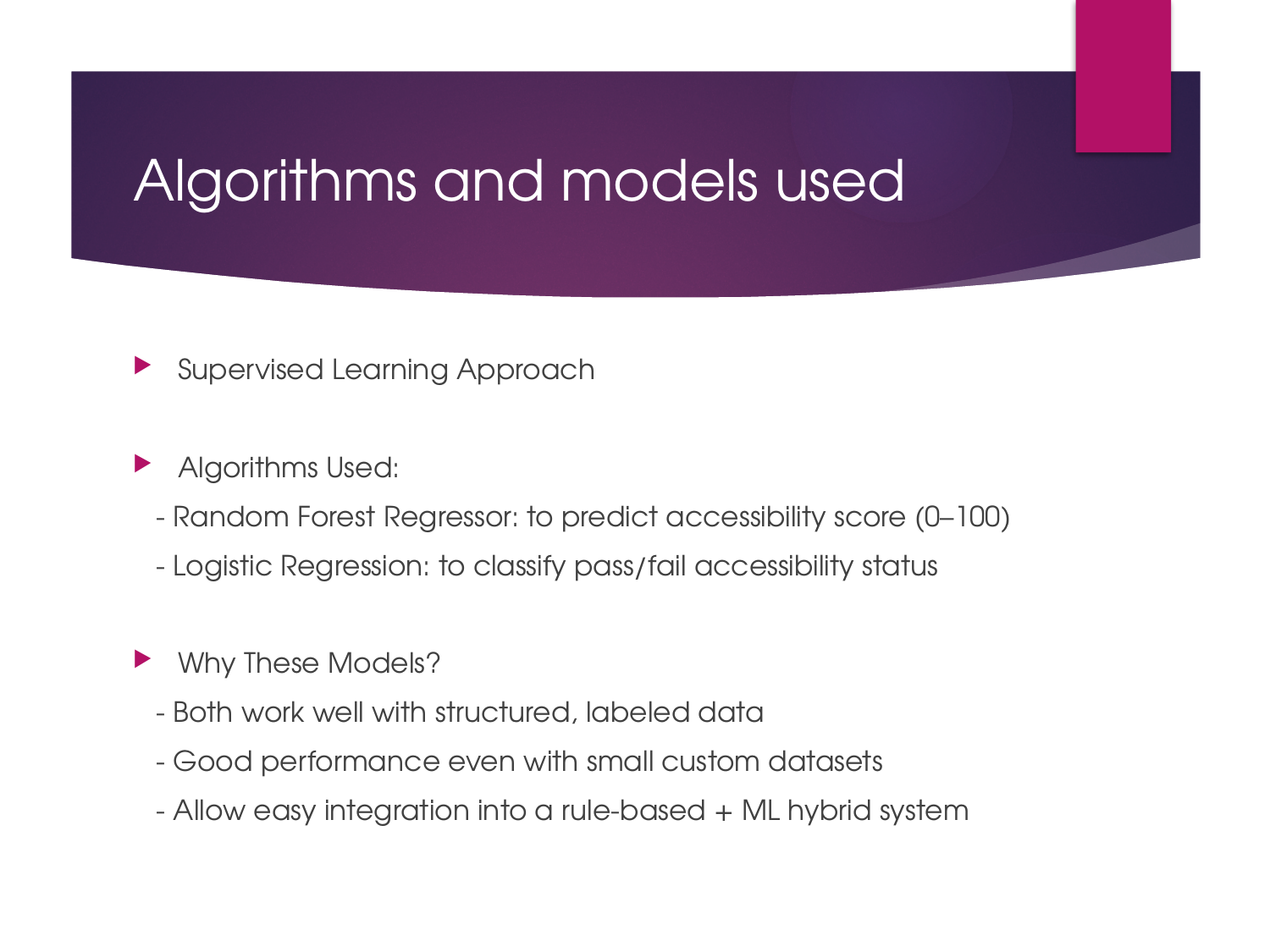

# Algorithms and models used
Supervised Learning Approach

Algorithms Used:
   - Random Forest Regressor: to predict accessibility score (0–100)
   - Logistic Regression: to classify pass/fail accessibility status

Why These Models?
   - Both work well with structured, labeled data
   - Good performance even with small custom datasets
   - Allow easy integration into a rule-based + ML hybrid system